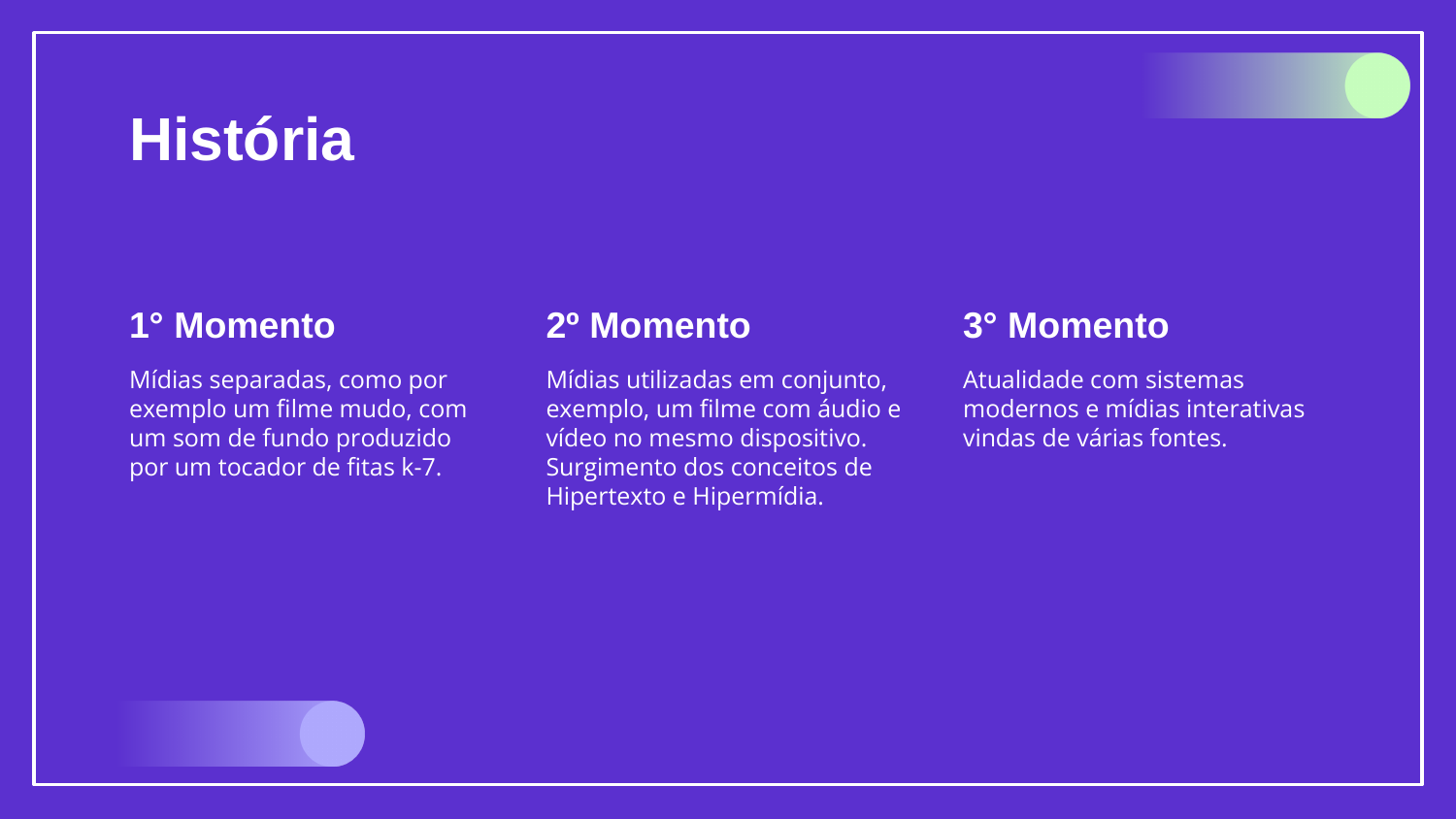

# História
1° Momento
2º Momento
3° Momento
Mídias utilizadas em conjunto, exemplo, um filme com áudio e vídeo no mesmo dispositivo. Surgimento dos conceitos de Hipertexto e Hipermídia.
Atualidade com sistemas modernos e mídias interativas vindas de várias fontes.

Mídias separadas, como por exemplo um filme mudo, com um som de fundo produzido por um tocador de fitas k-7.